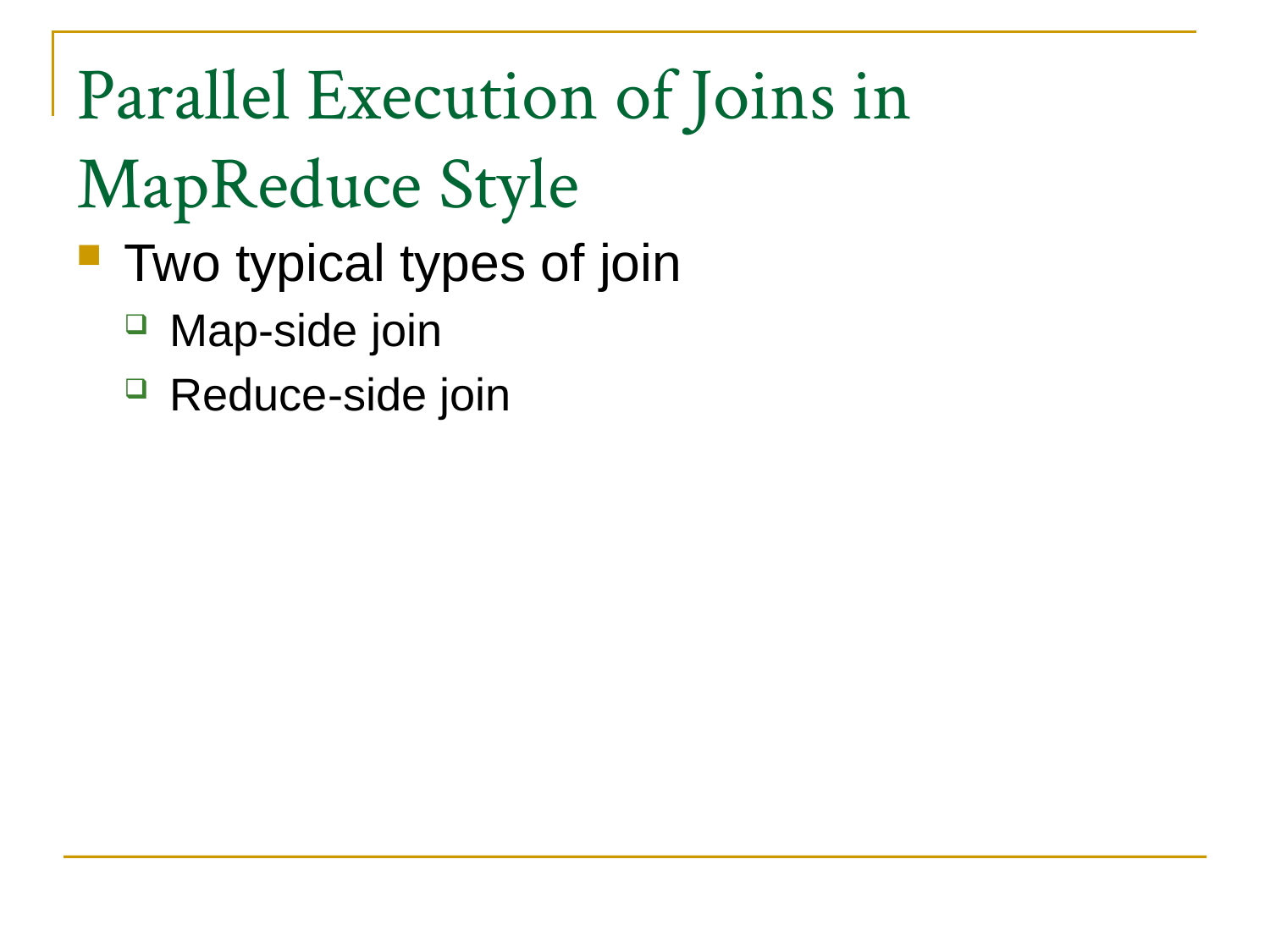

# Parallel Execution of Joins in MapReduce Style
Two typical types of join
Map-side join
Reduce-side join